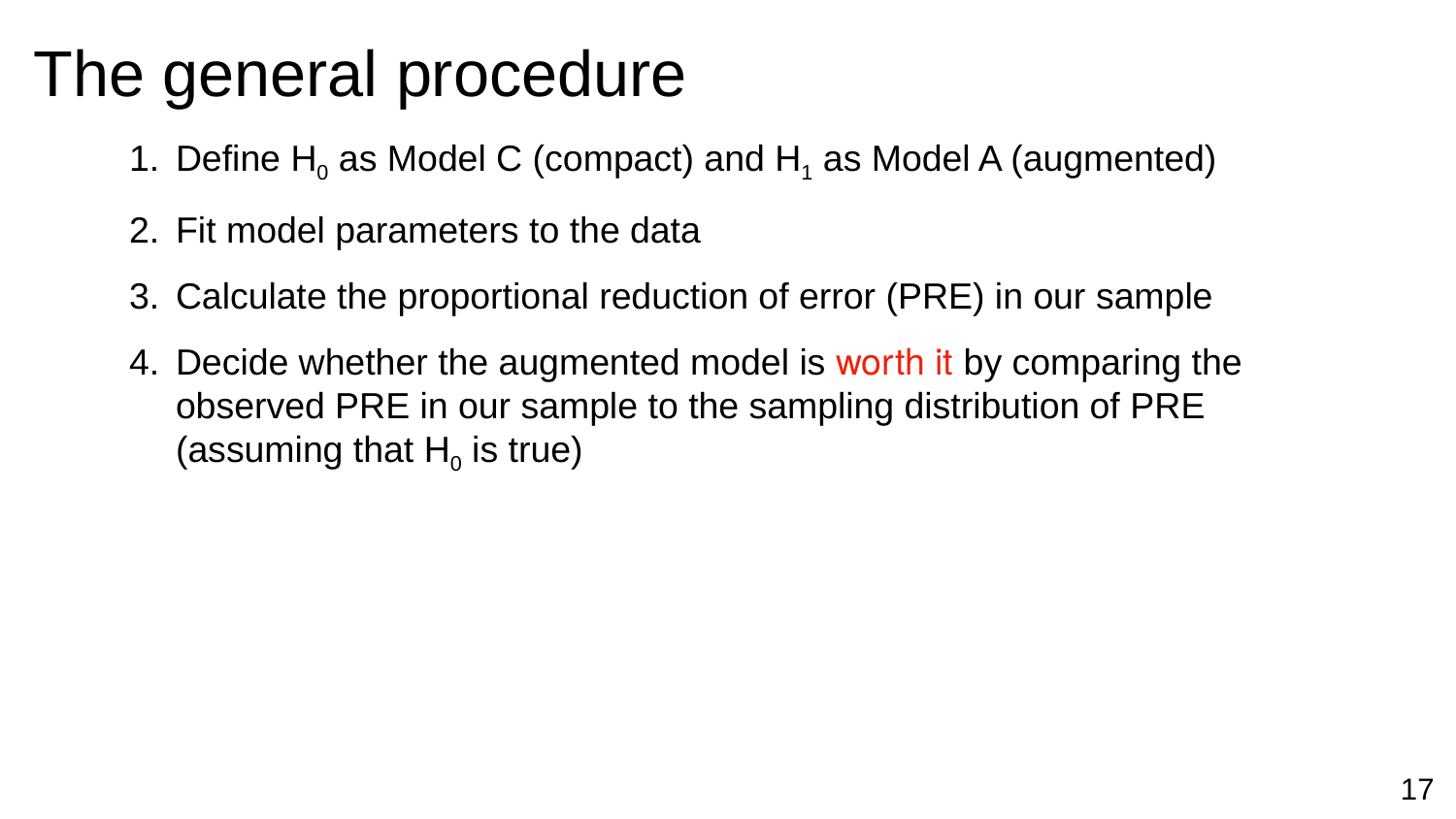

The general procedure
Define H0 as Model C (compact) and H1 as Model A (augmented)
Fit model parameters to the data
Calculate the proportional reduction of error (PRE) in our sample
Decide whether the augmented model is worth it by comparing the observed PRE in our sample to the sampling distribution of PRE (assuming that H0 is true)
17